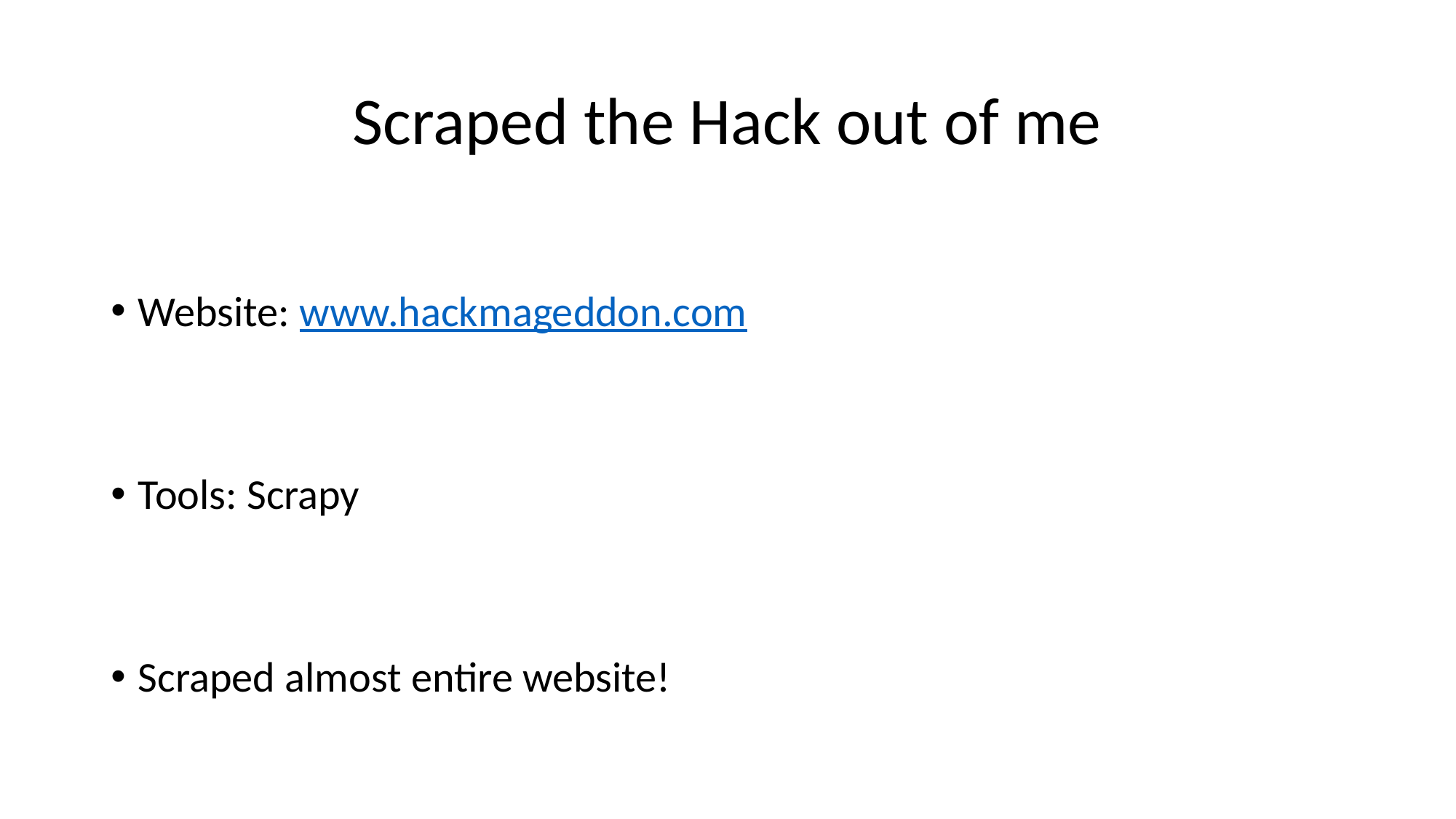

# Scraped the Hack out of me

Website: www.hackmageddon.com

Tools: Scrapy

Scraped almost entire website!